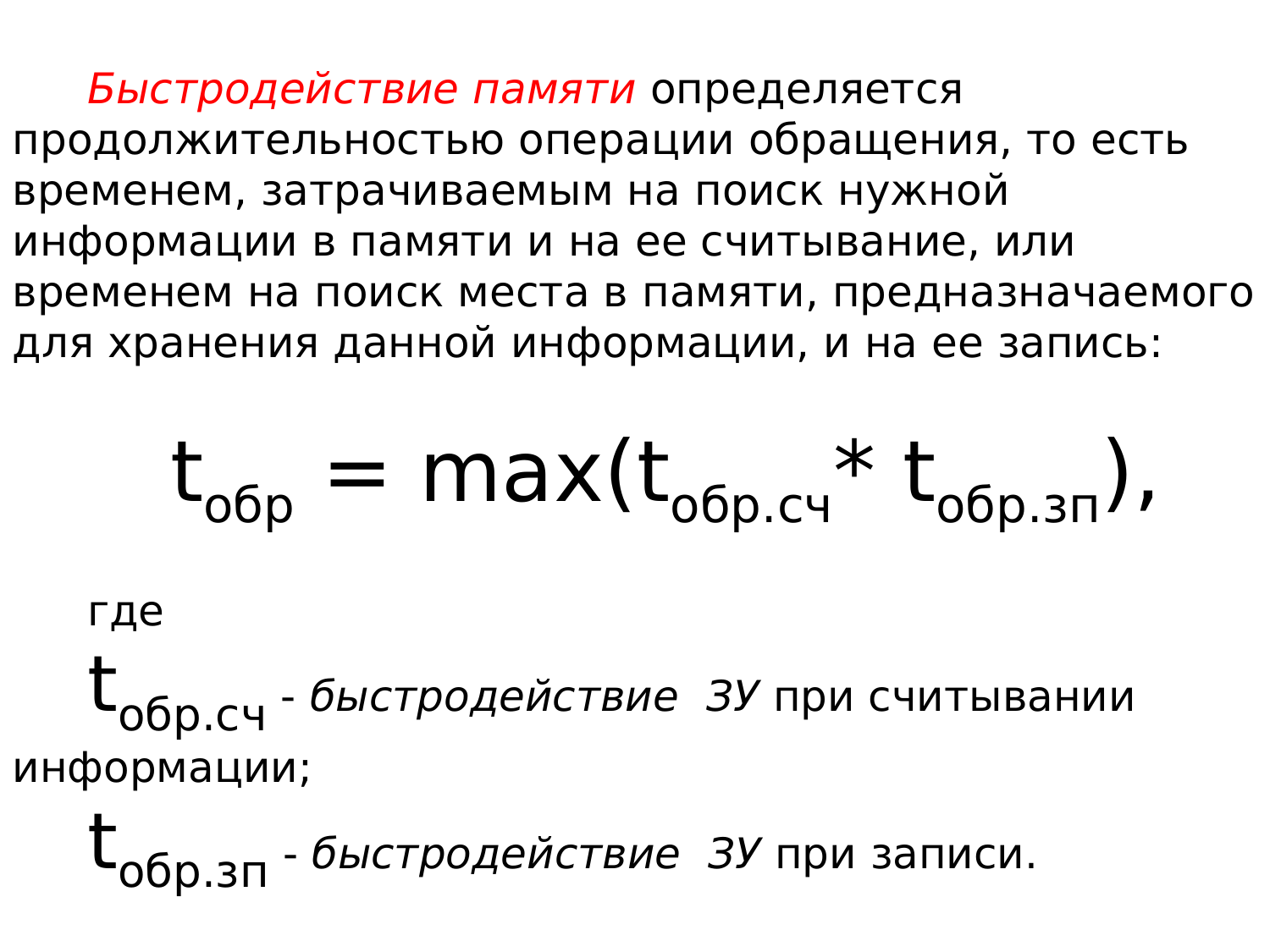

Быстродействие памяти определяется продолжительностью операции обращения, то есть временем, затрачиваемым на поиск нужной информации в памяти и на ее считывание, или временем на поиск места в памяти, предназначаемого для хранения данной информации, и на ее запись:

tобр = max(tобр.сч* tобр.зп),

где
tобр.сч - быстродействие  ЗУ при считывании информации;
tобр.зп - быстродействие  ЗУ при записи.